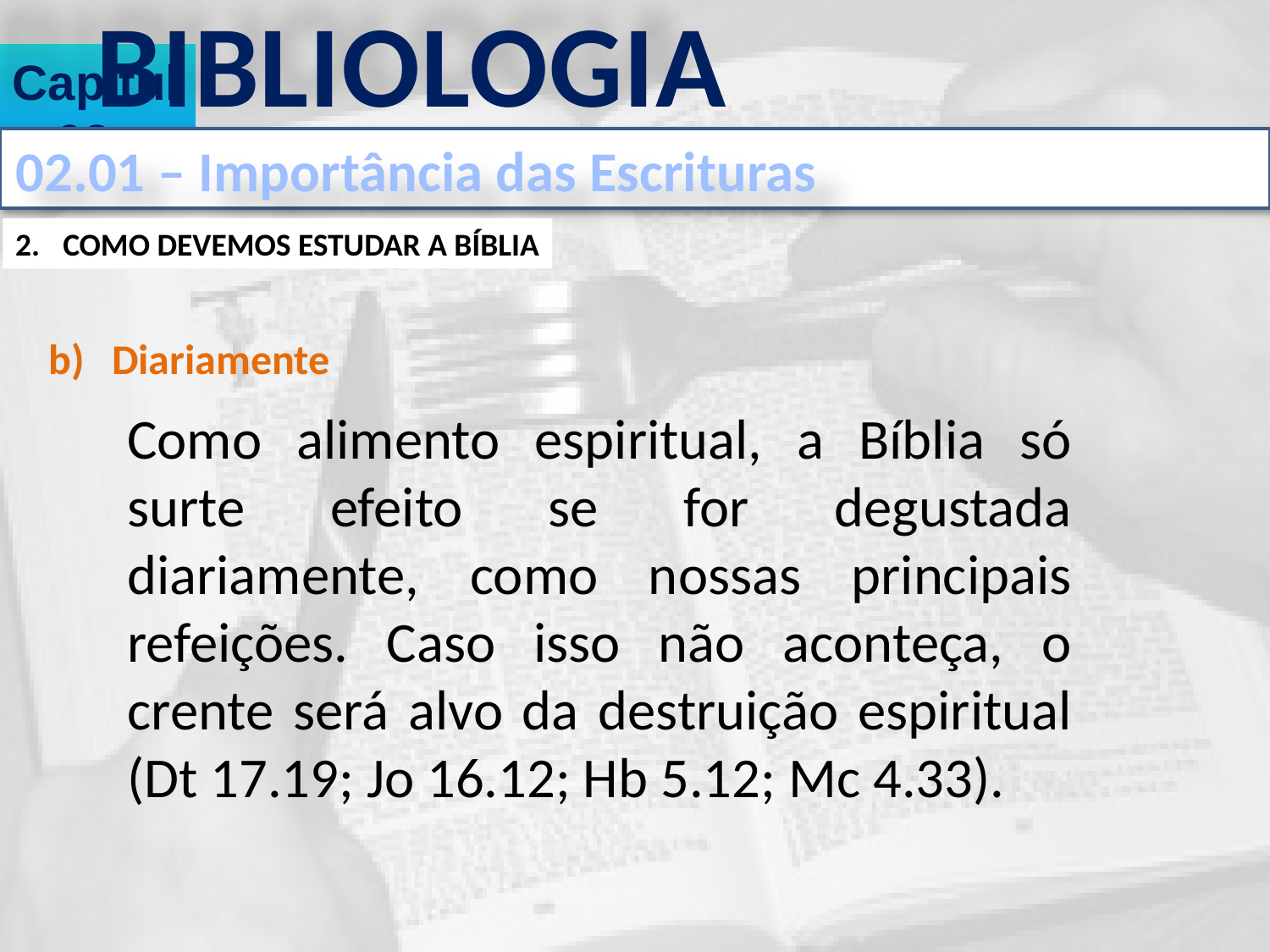

BIBLIOLOGIA
Capítulo 02

02.01 – Importância das Escrituras
COMO DEVEMOS ESTUDAR A BÍBLIA
Diariamente
Como alimento espiritual, a Bíblia só surte efeito se for degustada diariamente, como nossas principais refeições. Caso isso não aconteça, o crente será alvo da destruição espiritual (Dt 17.19; Jo 16.12; Hb 5.12; Mc 4.33).